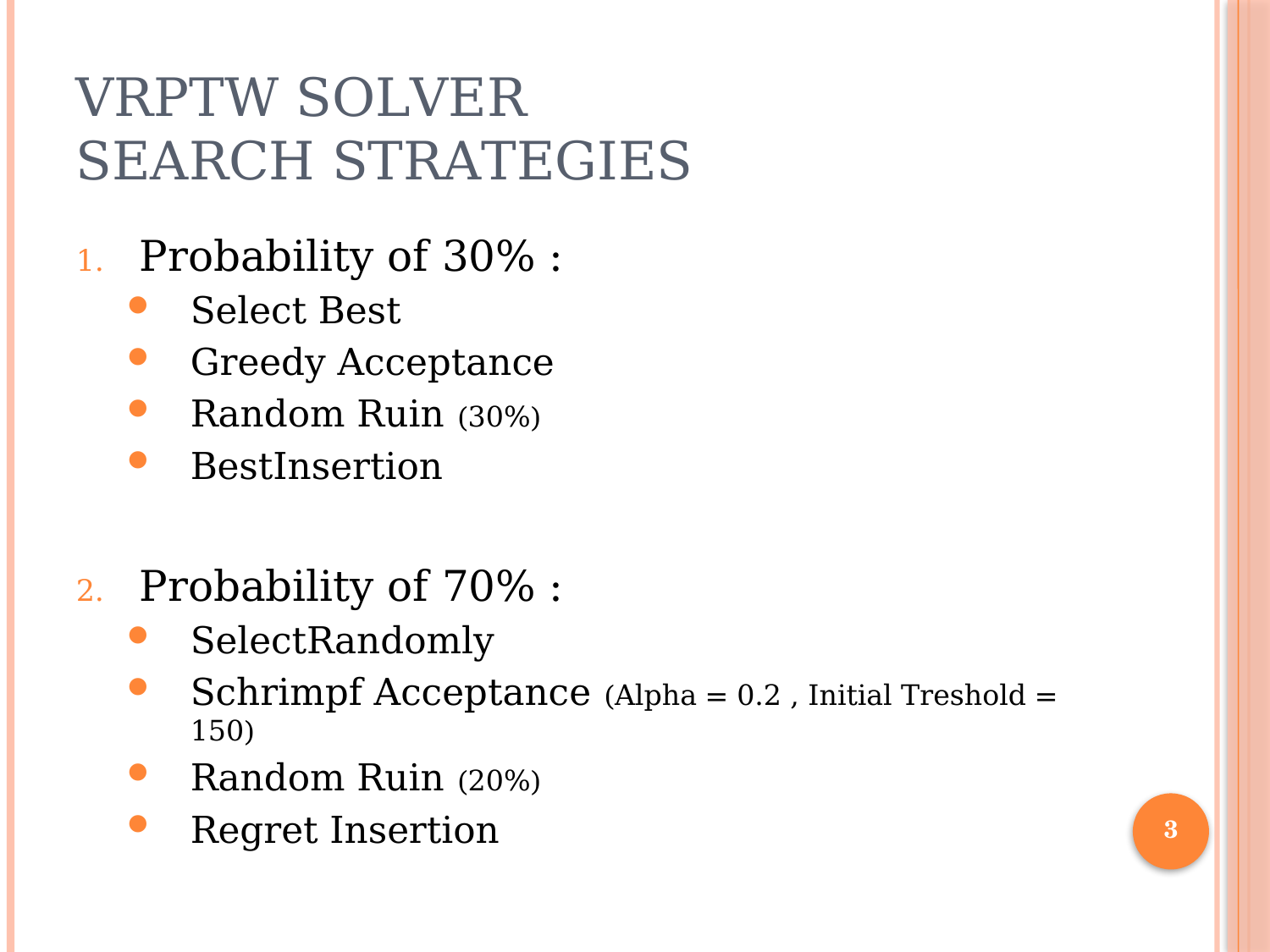

# VRPTW SOLVER Search Strategies
Probability of 30% :
Select Best
Greedy Acceptance
Random Ruin (30%)
BestInsertion

Probability of 70% :
SelectRandomly
Schrimpf Acceptance (Alpha = 0.2 , Initial Treshold = 150)
Random Ruin (20%)
Regret Insertion

3